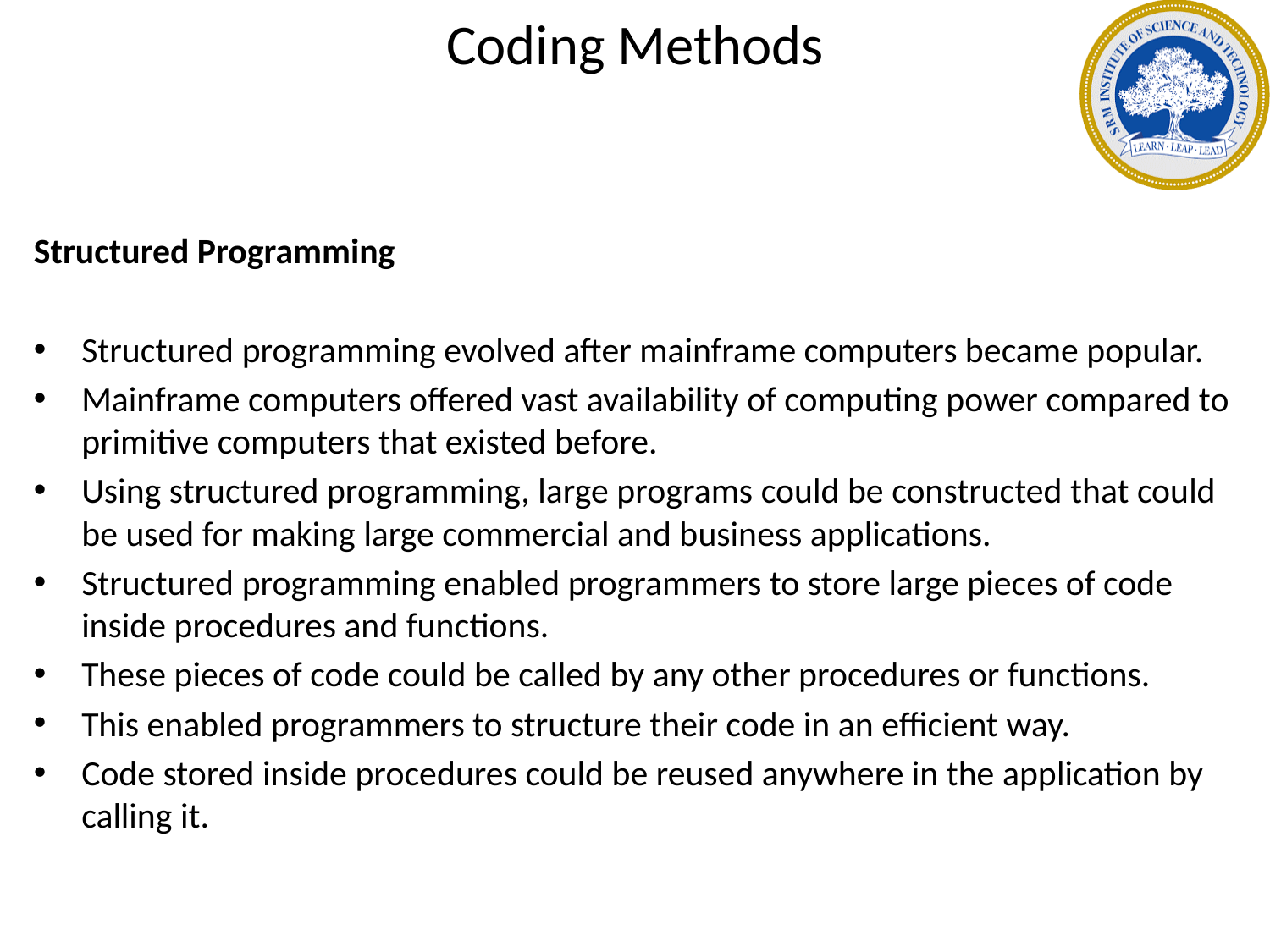

# Coding Methods
Structured Programming

Structured programming evolved after mainframe computers became popular.
Mainframe computers offered vast availability of computing power compared to primitive computers that existed before.
Using structured programming, large programs could be constructed that could be used for making large commercial and business applications.
Structured programming enabled programmers to store large pieces of code inside procedures and functions.
These pieces of code could be called by any other procedures or functions.
This enabled programmers to structure their code in an efficient way.
Code stored inside procedures could be reused anywhere in the application by calling it.